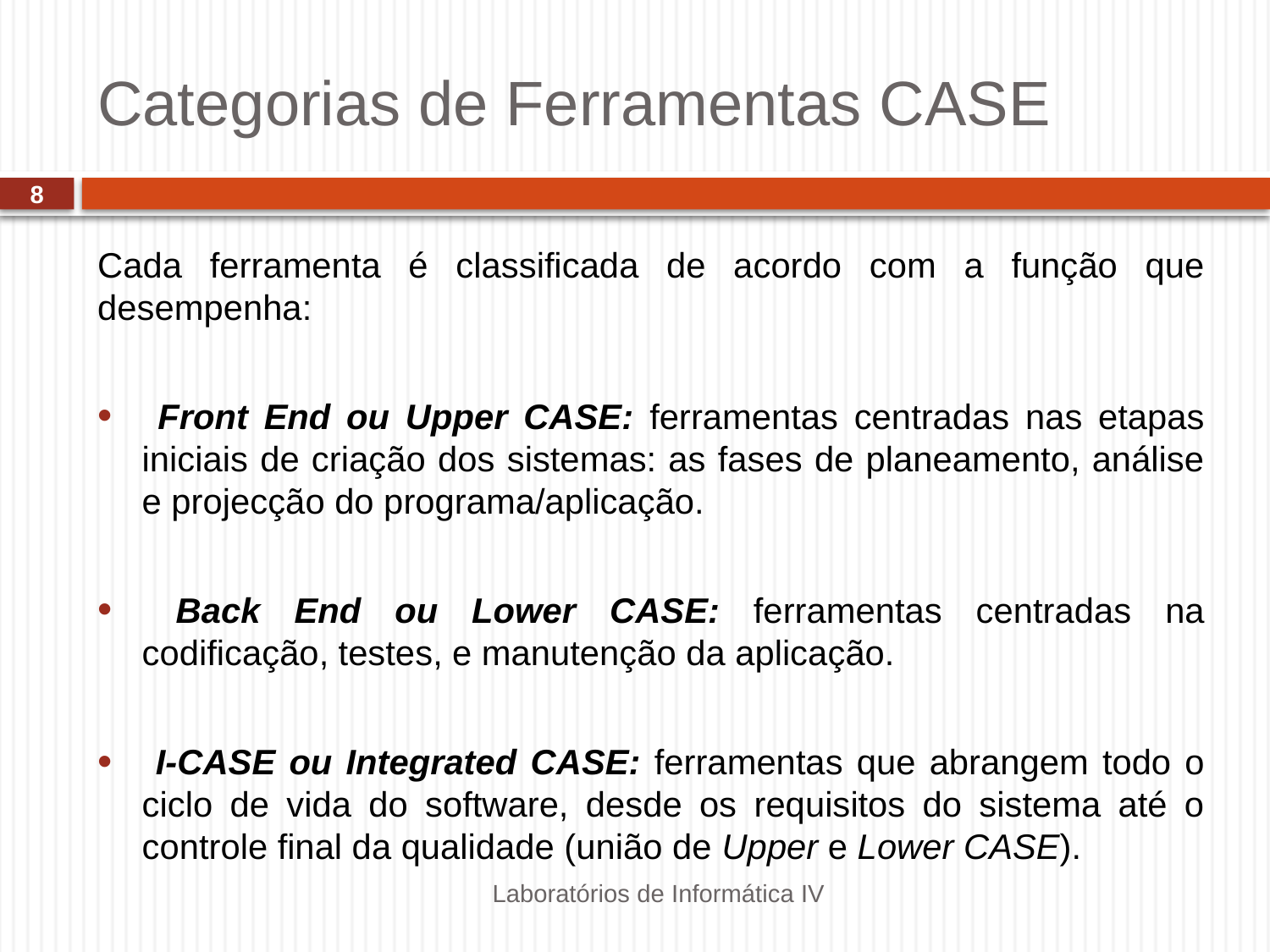

# Categorias de Ferramentas CASE
8
Cada ferramenta é classificada de acordo com a função que desempenha:

 Front End ou Upper CASE: ferramentas centradas nas etapas iniciais de criação dos sistemas: as fases de planeamento, análise e projecção do programa/aplicação.

 Back End ou Lower CASE: ferramentas centradas na codificação, testes, e manutenção da aplicação.

 I-CASE ou Integrated CASE: ferramentas que abrangem todo o ciclo de vida do software, desde os requisitos do sistema até o controle final da qualidade (união de Upper e Lower CASE).
Laboratórios de Informática IV